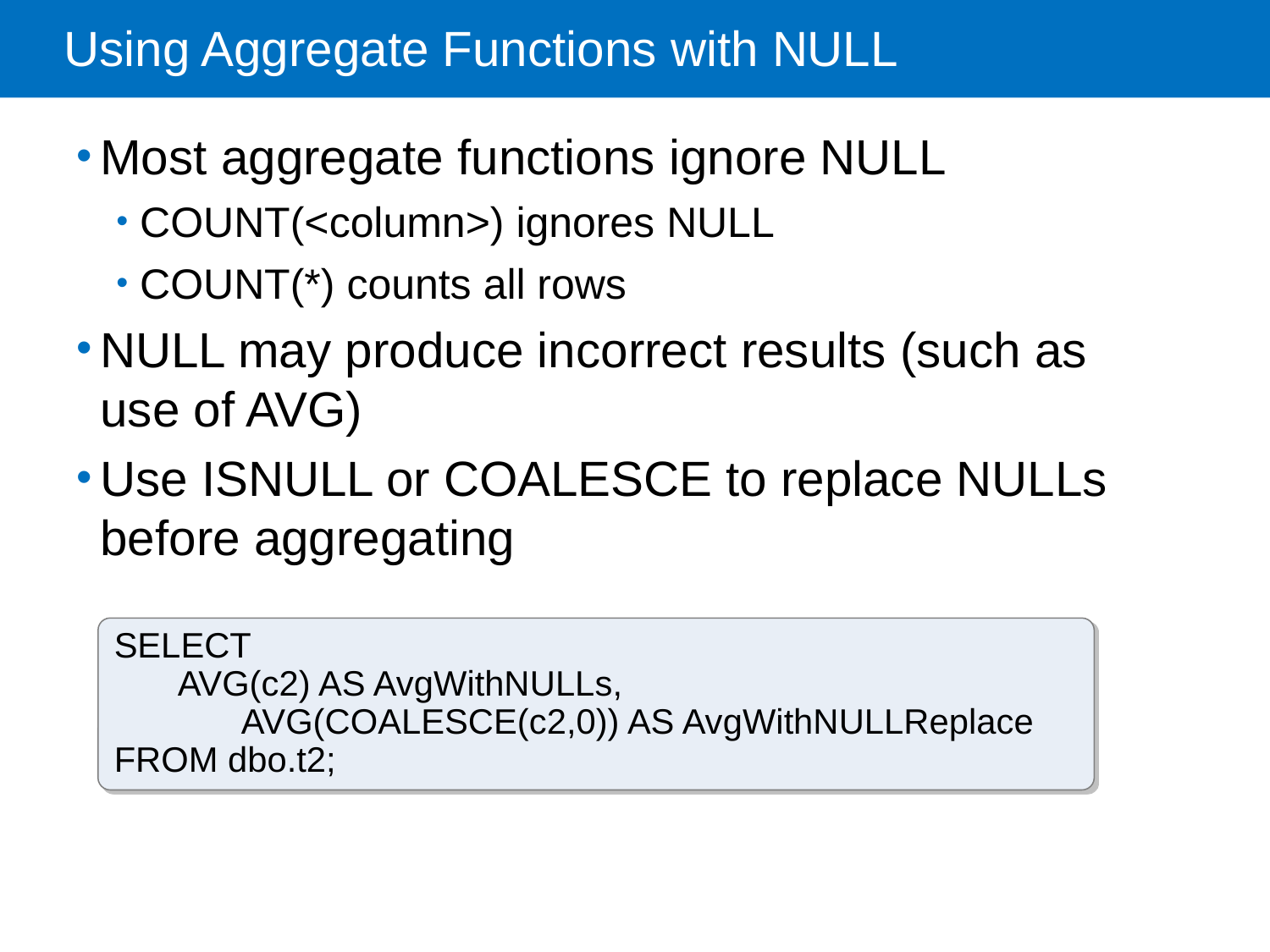

# Using Aggregate Functions with NULL
Most aggregate functions ignore NULL
COUNT(<column>) ignores NULL
COUNT(*) counts all rows
NULL may produce incorrect results (such as use of AVG)
Use ISNULL or COALESCE to replace NULLs before aggregating
SELECT
	AVG(c2) AS AvgWithNULLs,
		AVG(COALESCE(c2,0)) AS AvgWithNULLReplace
FROM dbo.t2;